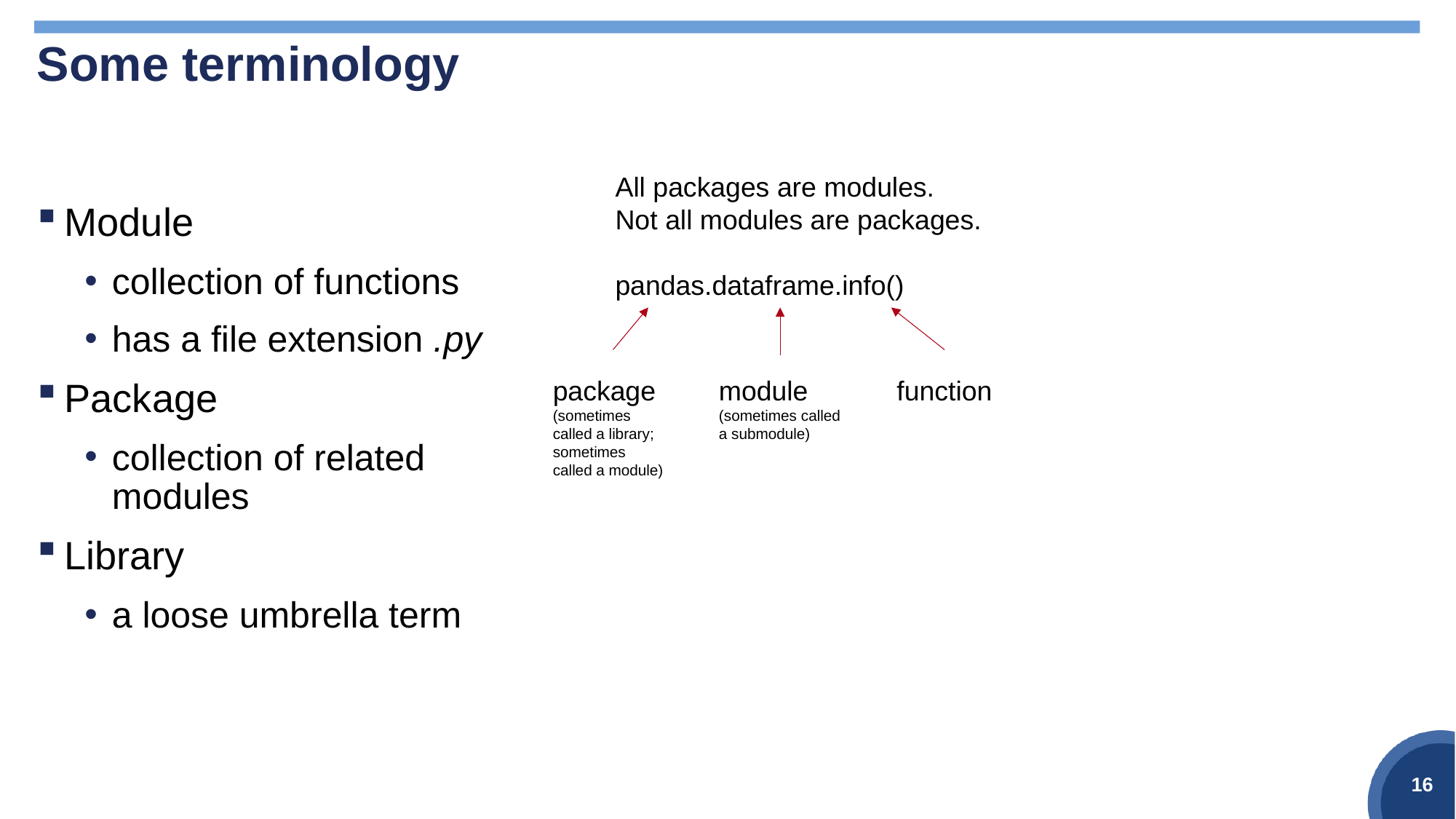

# Some terminology

Module
collection of functions
has a file extension .py
Package
collection of related modules
Library
a loose umbrella term

All packages are modules.
Not all modules are packages.

pandas.dataframe.info()
package
(sometimes called a library;
sometimes called a module)
module
(sometimes called a submodule)

function
16